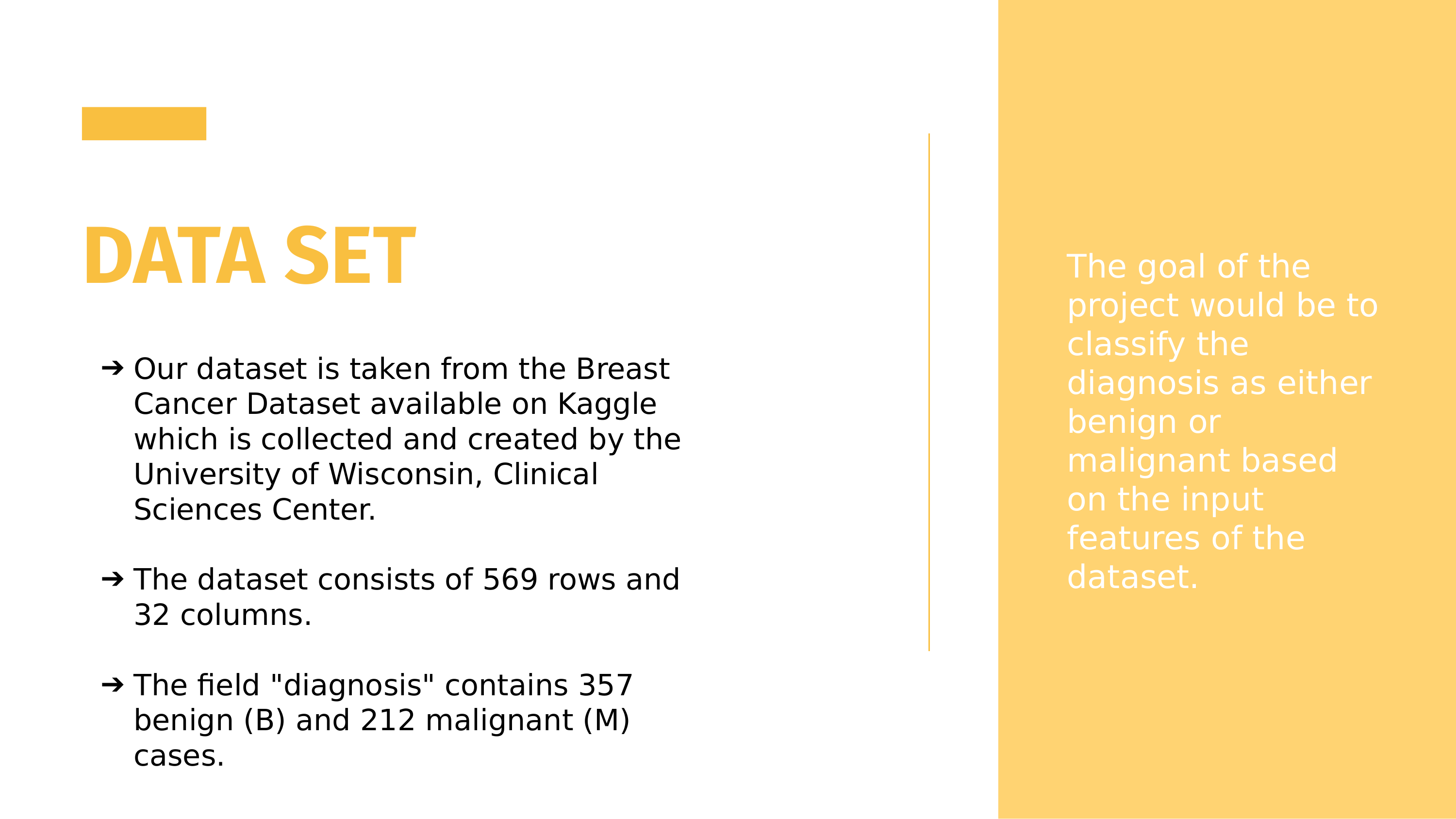

DATA SET

The goal of the project would be to classify the diagnosis as either benign or malignant based on the input features of the dataset.
Our dataset is taken from the Breast Cancer Dataset available on Kaggle which is collected and created by the University of Wisconsin, Clinical Sciences Center.

The dataset consists of 569 rows and 32 columns.

The field "diagnosis" contains 357 benign (B) and 212 malignant (M) cases.

Page 08 of 15